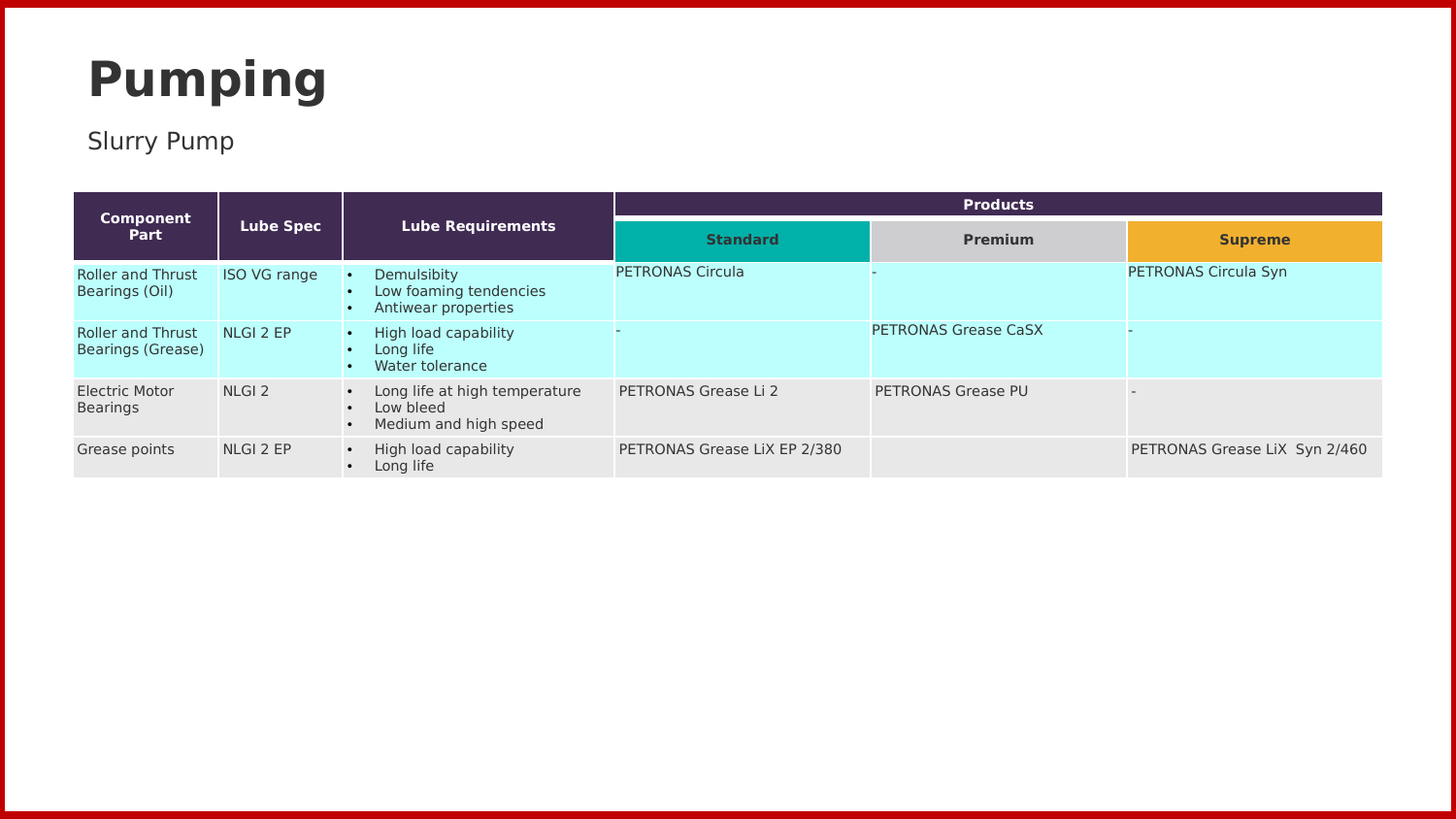

# Pumping
Slurry Pump
| Component Part | Lube Spec | Lube Requirements | Products |  |  |
| --- | --- | --- | --- | --- | --- |
|  |  |  | Standard | Premium | Supreme |
| Roller and Thrust Bearings (Oil) | ISO VG range | Demulsibity Low foaming tendencies Antiwear properties | PETRONAS Circula | - | PETRONAS Circula Syn |
| Roller and Thrust Bearings (Grease) | NLGI 2 EP | High load capability Long life Water tolerance | - | PETRONAS Grease CaSX | - |
| Electric Motor Bearings | NLGI 2 | Long life at high temperature Low bleed Medium and high speed | PETRONAS Grease Li 2 | PETRONAS Grease PU | - |
| Grease points | NLGI 2 EP | High load capability Long life | PETRONAS Grease LiX EP 2/380 |  | PETRONAS Grease LiX Syn 2/460 |